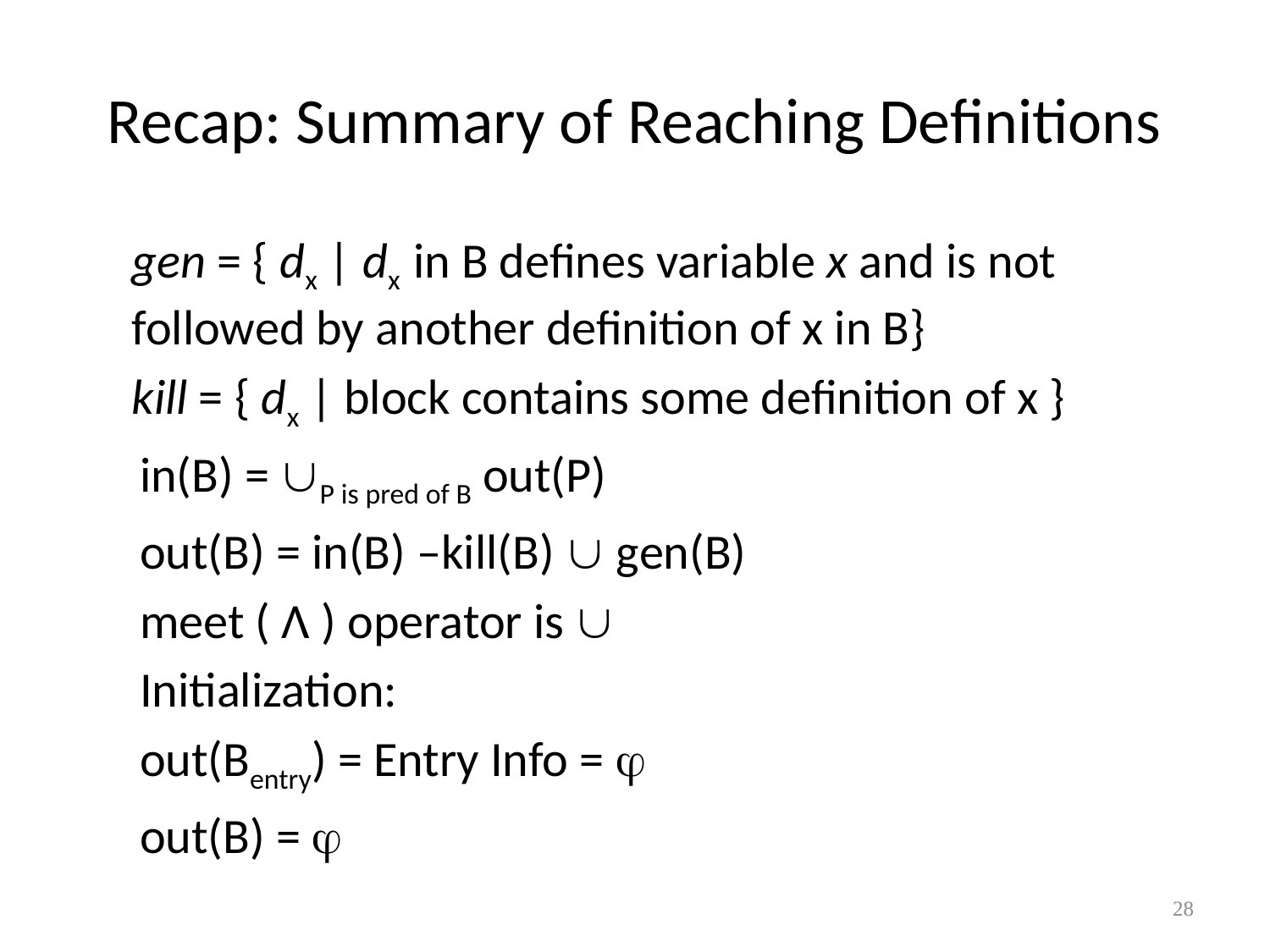

# Recap: Summary of Reaching Definitions
gen = { dx | dx  in B defines variable x and is not followed by another definition of x in B}
kill = { dx | block contains some definition of x }
in(B) = ∪P is pred of B out(P)
out(B) = in(B) –kill(B) ∪ gen(B)
meet ( Λ ) operator is ∪
Initialization:
out(Bentry) = Entry Info = ϕ
out(B) = ϕ
28